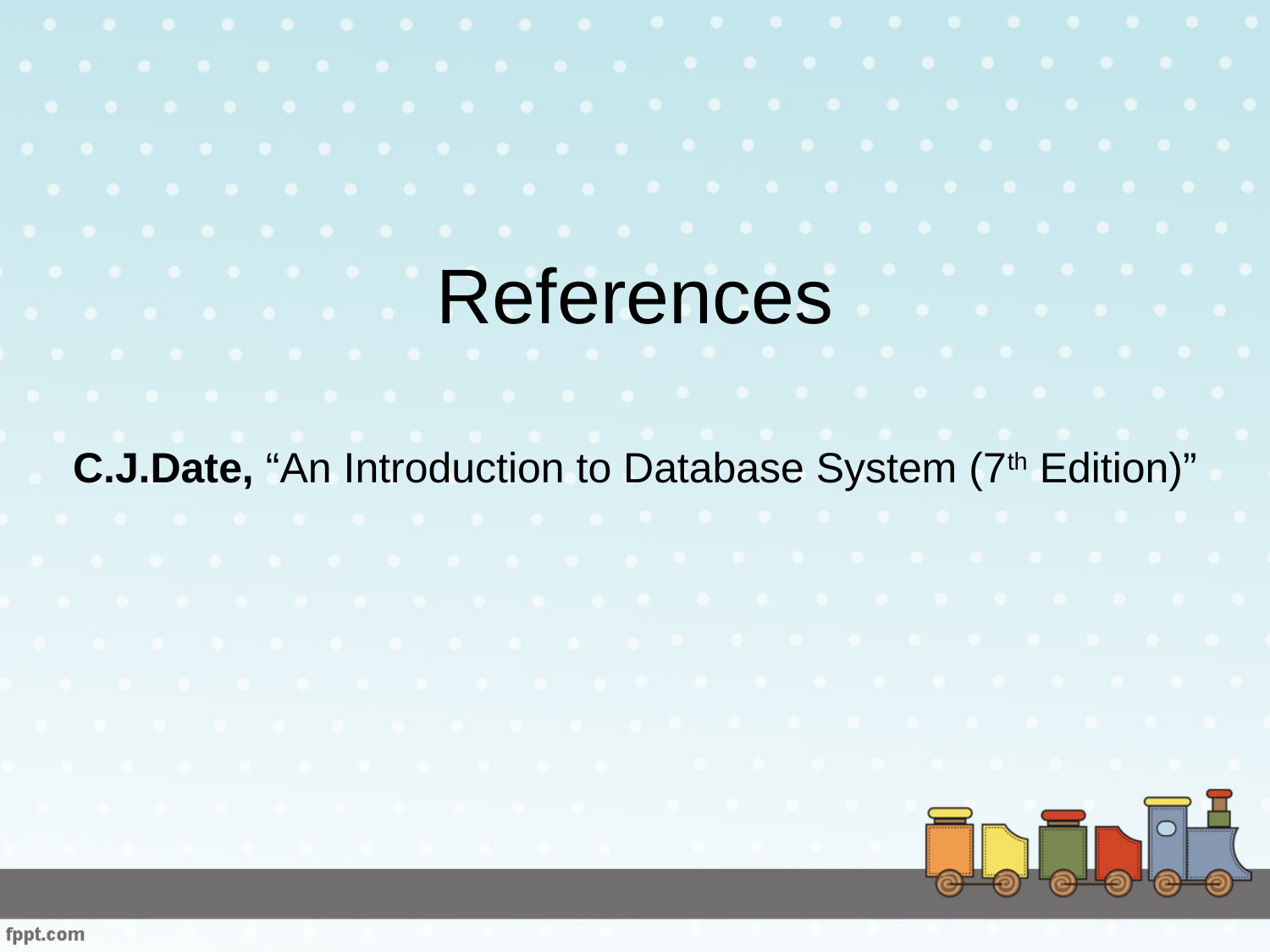

# References
C.J.Date, “An Introduction to Database System (7th Edition)”